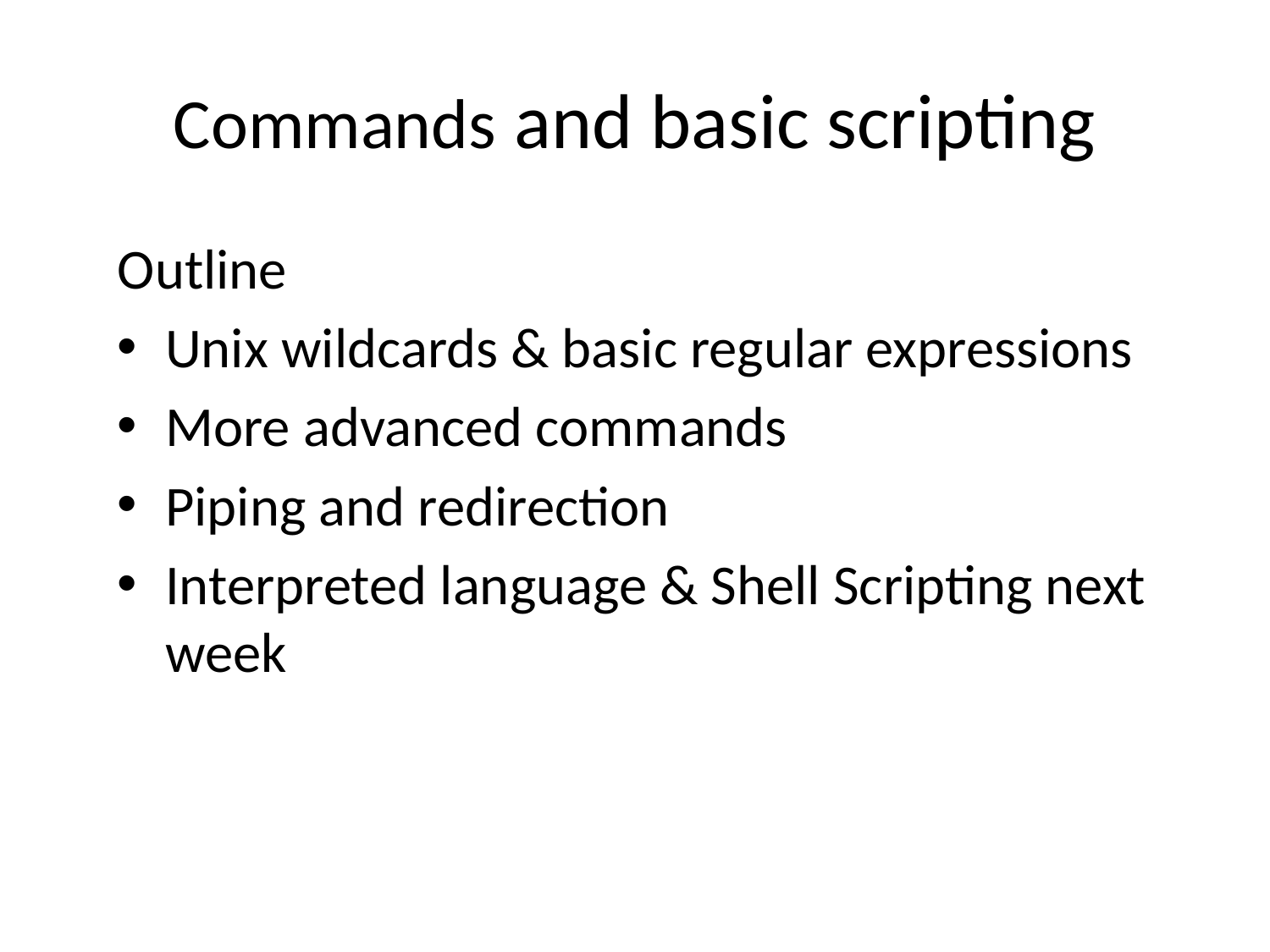

# Commands and basic scripting
Outline
Unix wildcards & basic regular expressions
More advanced commands
Piping and redirection
Interpreted language & Shell Scripting next week